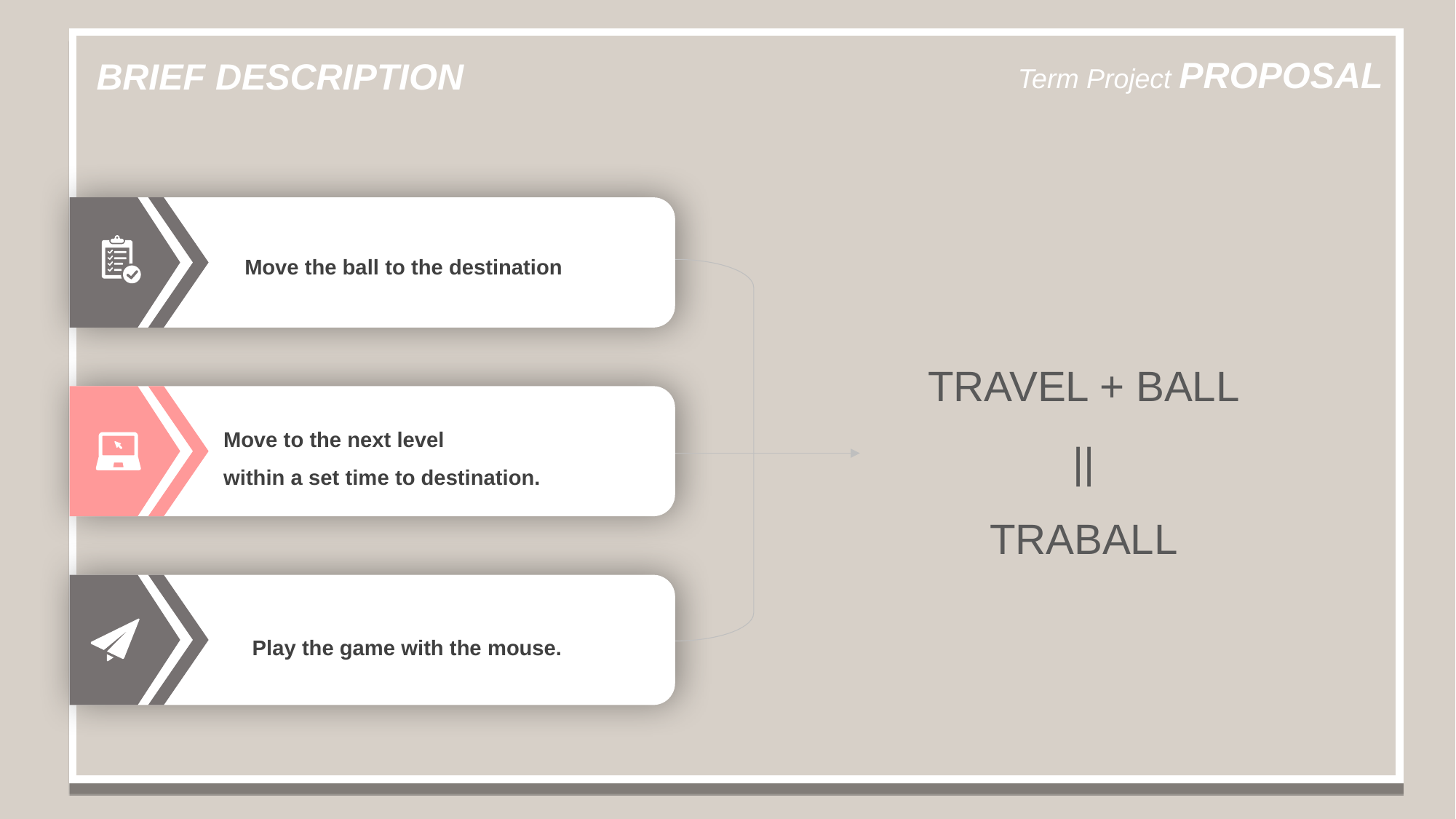

Term Project PROPOSAL
BRIEF DESCRIPTION

Move the ball to the destination

TRAVEL + BALL
||
TRABALL

Move to the next level
within a set time to destination.

Play the game with the mouse.